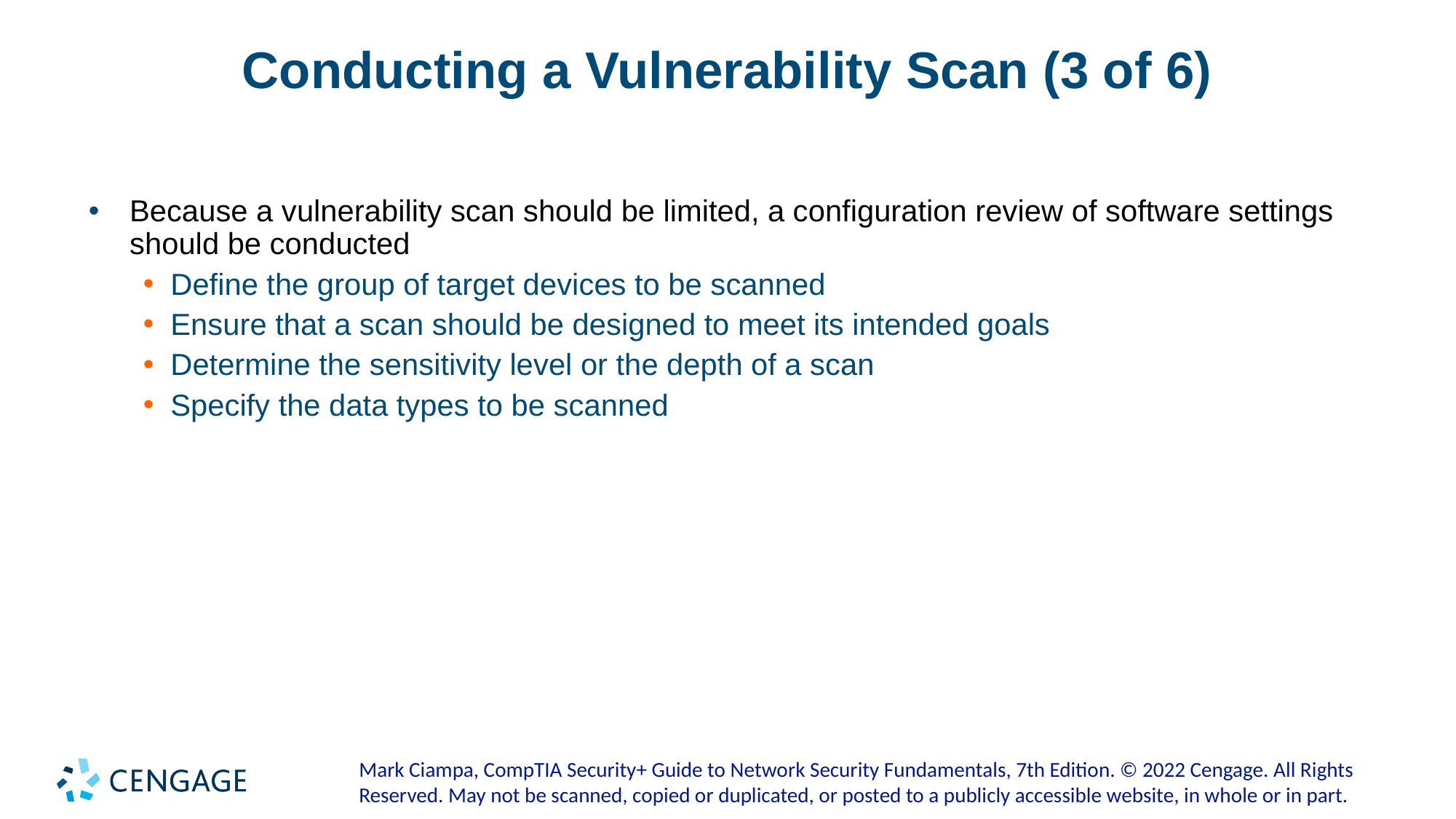

# Conducting a Vulnerability Scan (3 of 6)
Because a vulnerability scan should be limited, a configuration review of software settings should be conducted
Define the group of target devices to be scanned
Ensure that a scan should be designed to meet its intended goals
Determine the sensitivity level or the depth of a scan
Specify the data types to be scanned